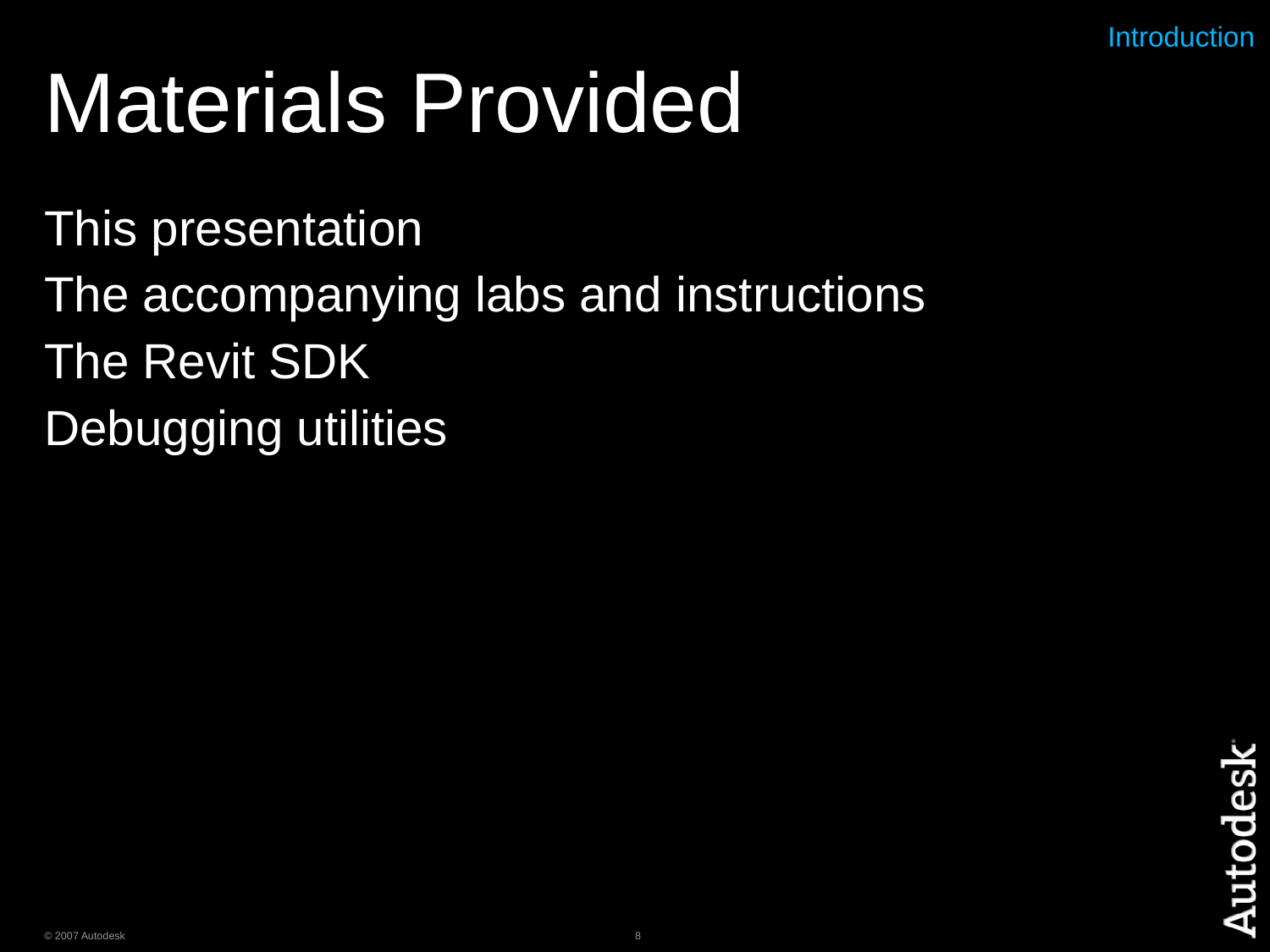

# Materials Provided
Introduction
This presentation
The accompanying labs and instructions
The Revit SDK
Debugging utilities